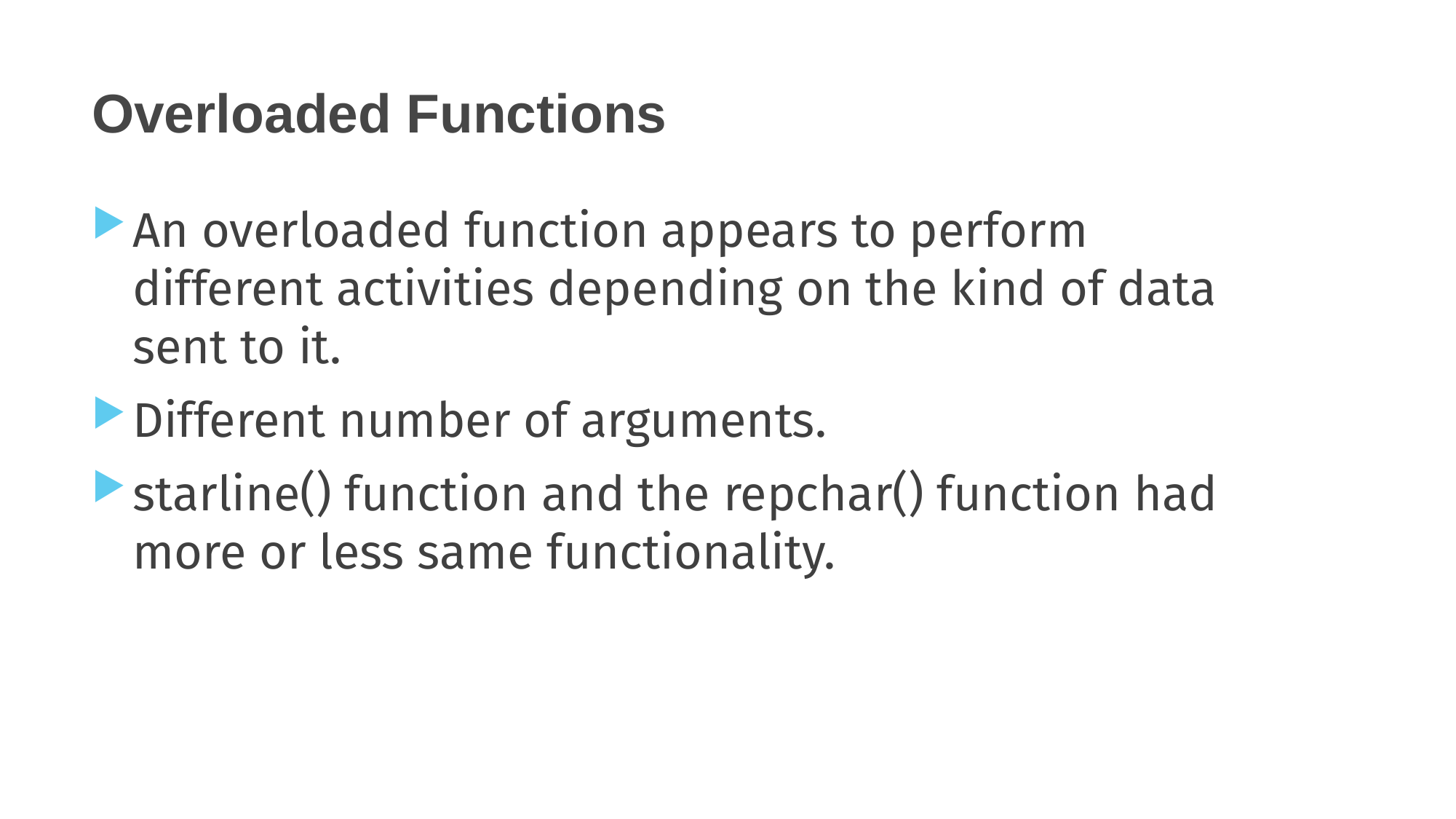

# Overloaded Functions
An overloaded function appears to perform different activities depending on the kind of data sent to it.
Different number of arguments.
starline() function and the repchar() function had more or less same functionality.